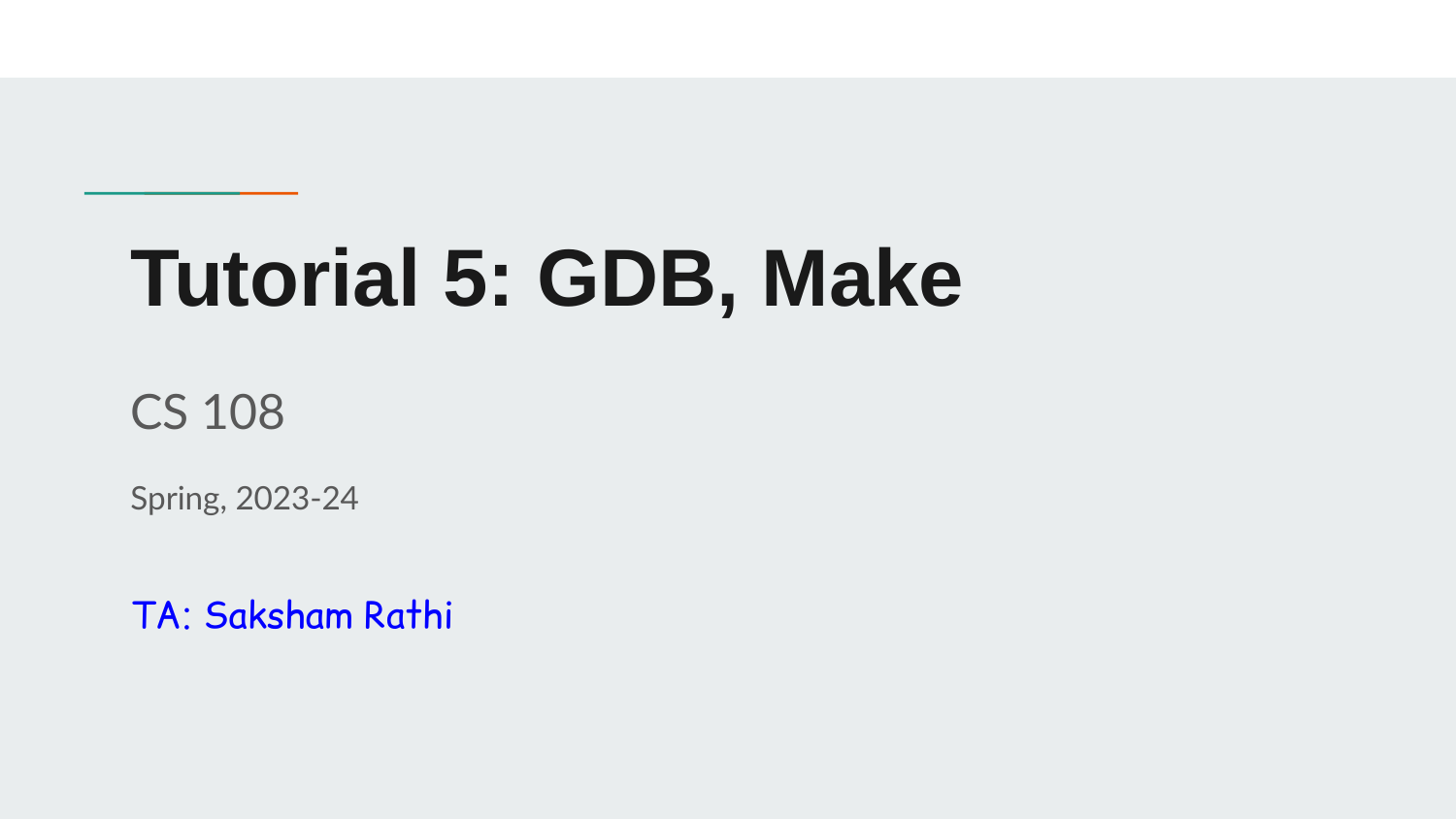

# Tutorial 5: GDB, Make
CS 108

Spring, 2023-24
TA: Saksham Rathi